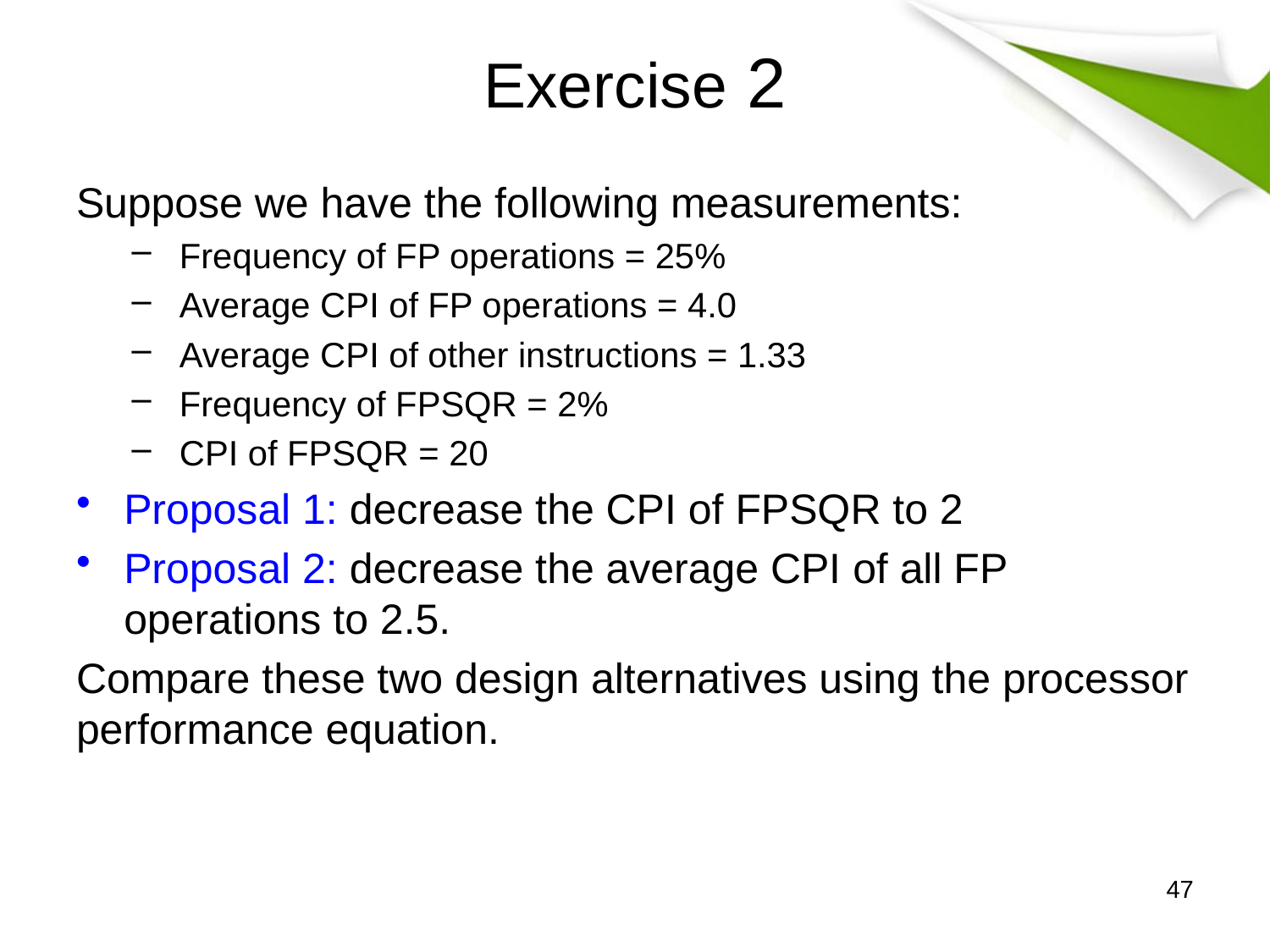

# Exercise 2
Suppose we have the following measurements:
Frequency of FP operations = 25%
Average CPI of FP operations = 4.0
Average CPI of other instructions = 1.33
Frequency of FPSQR = 2%
CPI of FPSQR = 20
Proposal 1: decrease the CPI of FPSQR to 2
Proposal 2: decrease the average CPI of all FP operations to 2.5.
Compare these two design alternatives using the processor performance equation.
47